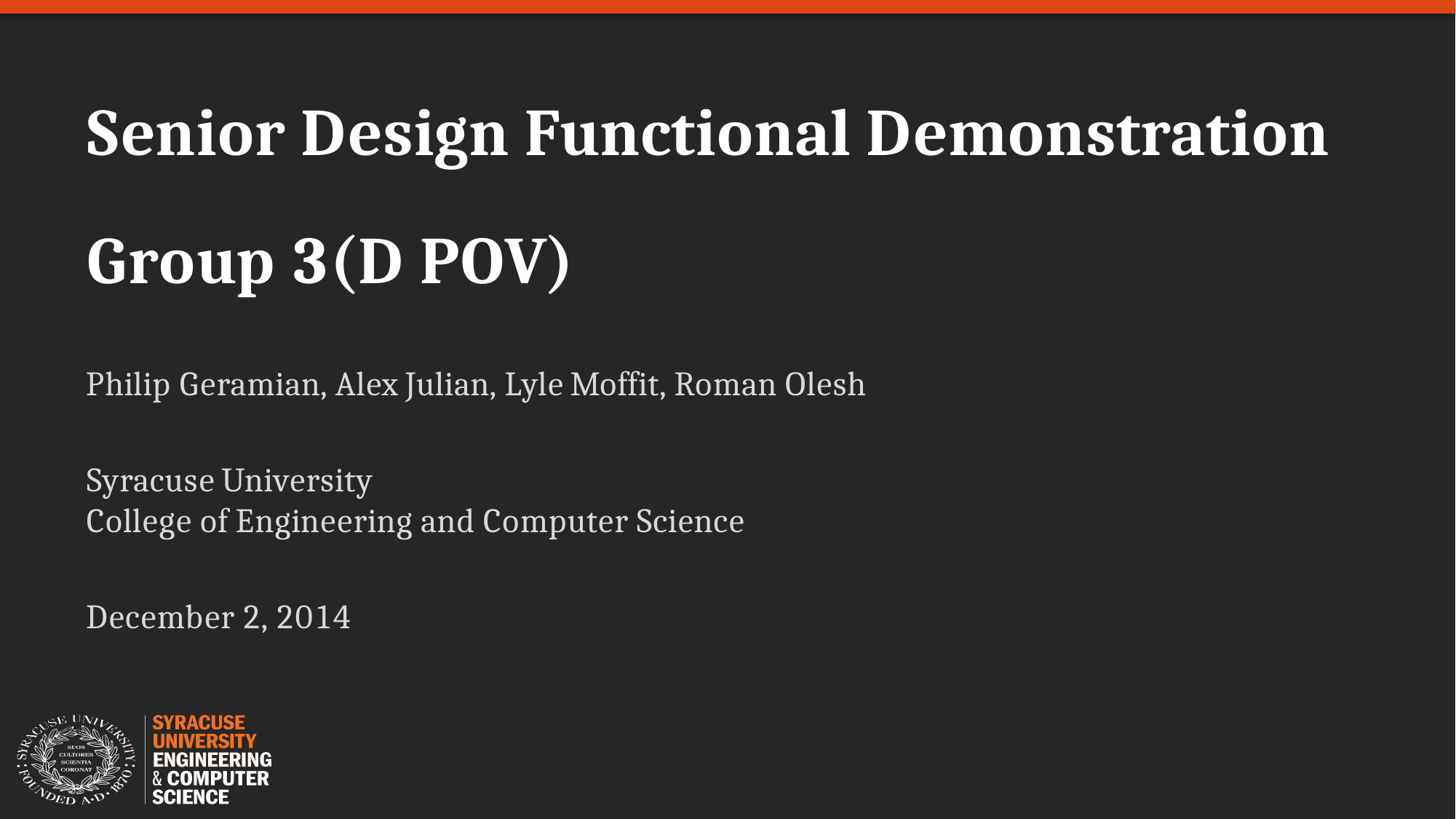

# Senior Design Functional Demonstration Group 3(D POV)
Philip Geramian, Alex Julian, Lyle Moffit, Roman Olesh

Syracuse University
College of Engineering and Computer Science

December 2, 2014